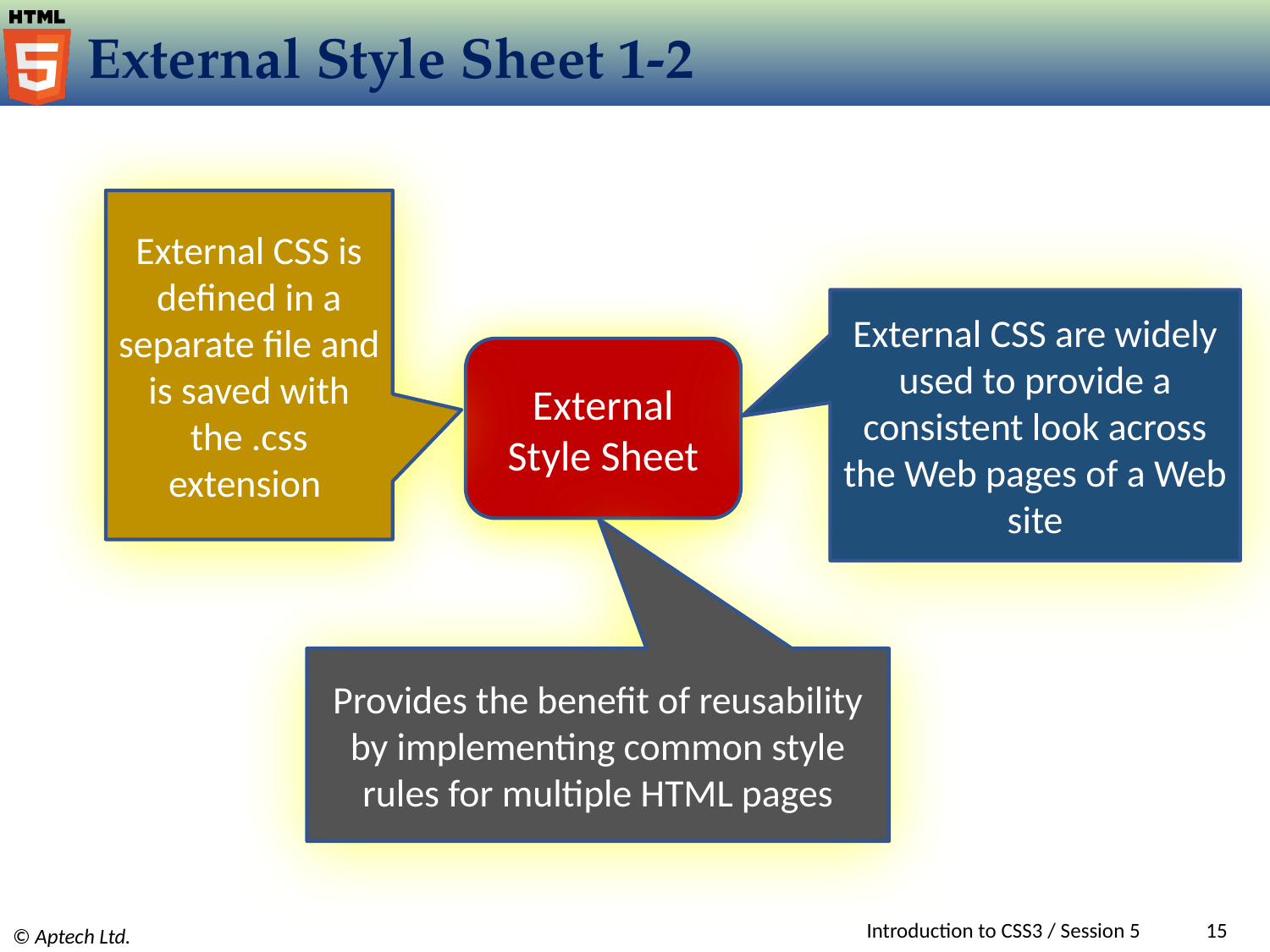

# External Style Sheet 1-2
External CSS is defined in a separate file and is saved with the .css extension
External CSS are widely used to provide a consistent look across the Web pages of a Web site
External Style Sheet
Provides the benefit of reusability by implementing common style rules for multiple HTML pages
Introduction to CSS3 / Session 5
15